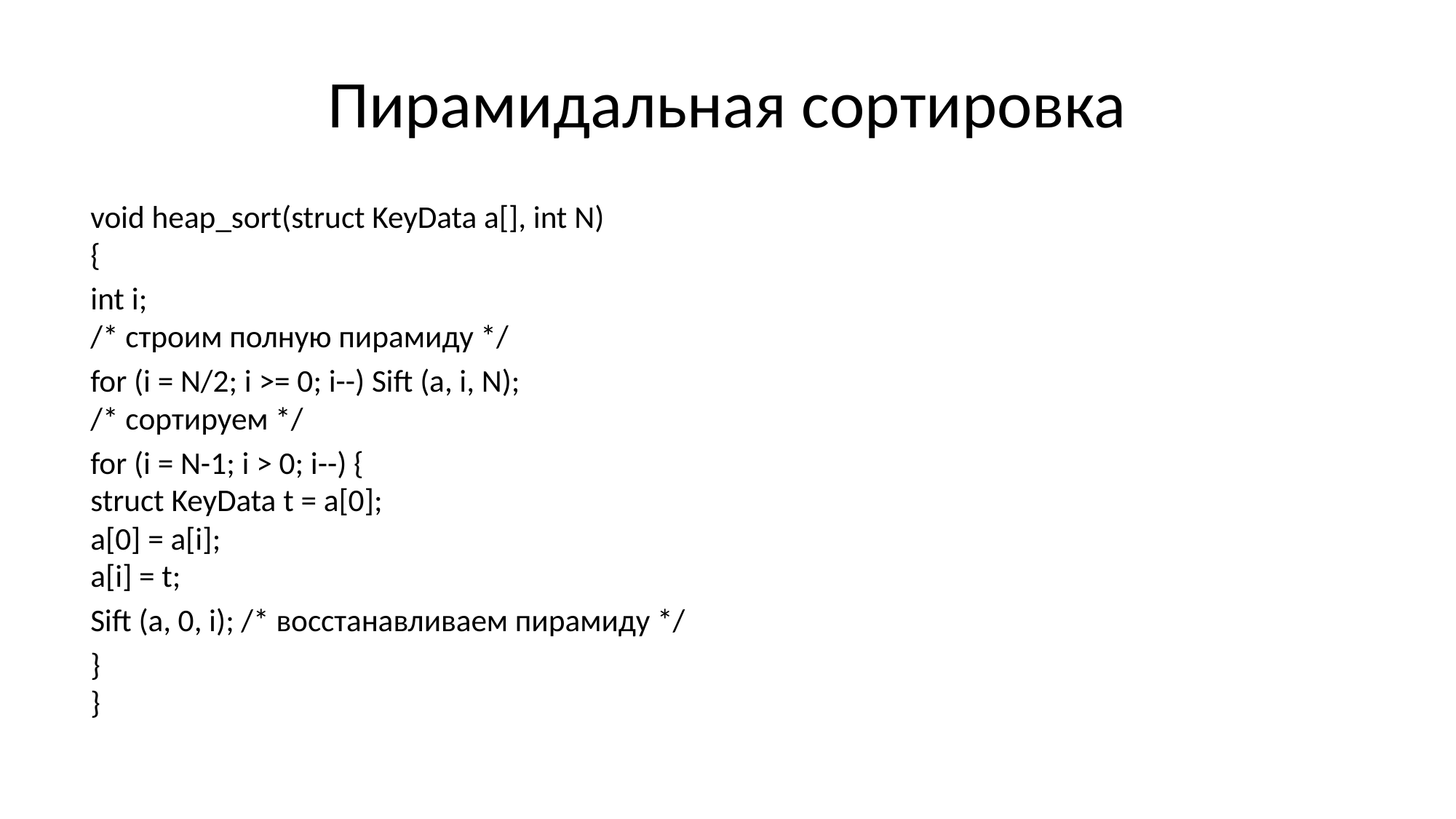

# Пирамидальная сортировка
void heap_sort(struct KeyData a[], int N)
{
	int i;
	/* строим полную пирамиду */
	for (i = N/2; i >= 0; i--) Sift (a, i, N);
	/* сортируем */
	for (i = N-1; i > 0; i--) {
		struct KeyData t = a[0];
		a[0] = a[i];
		a[i] = t;
		Sift (a, 0, i); /* восстанавливаем пирамиду */
	}
}